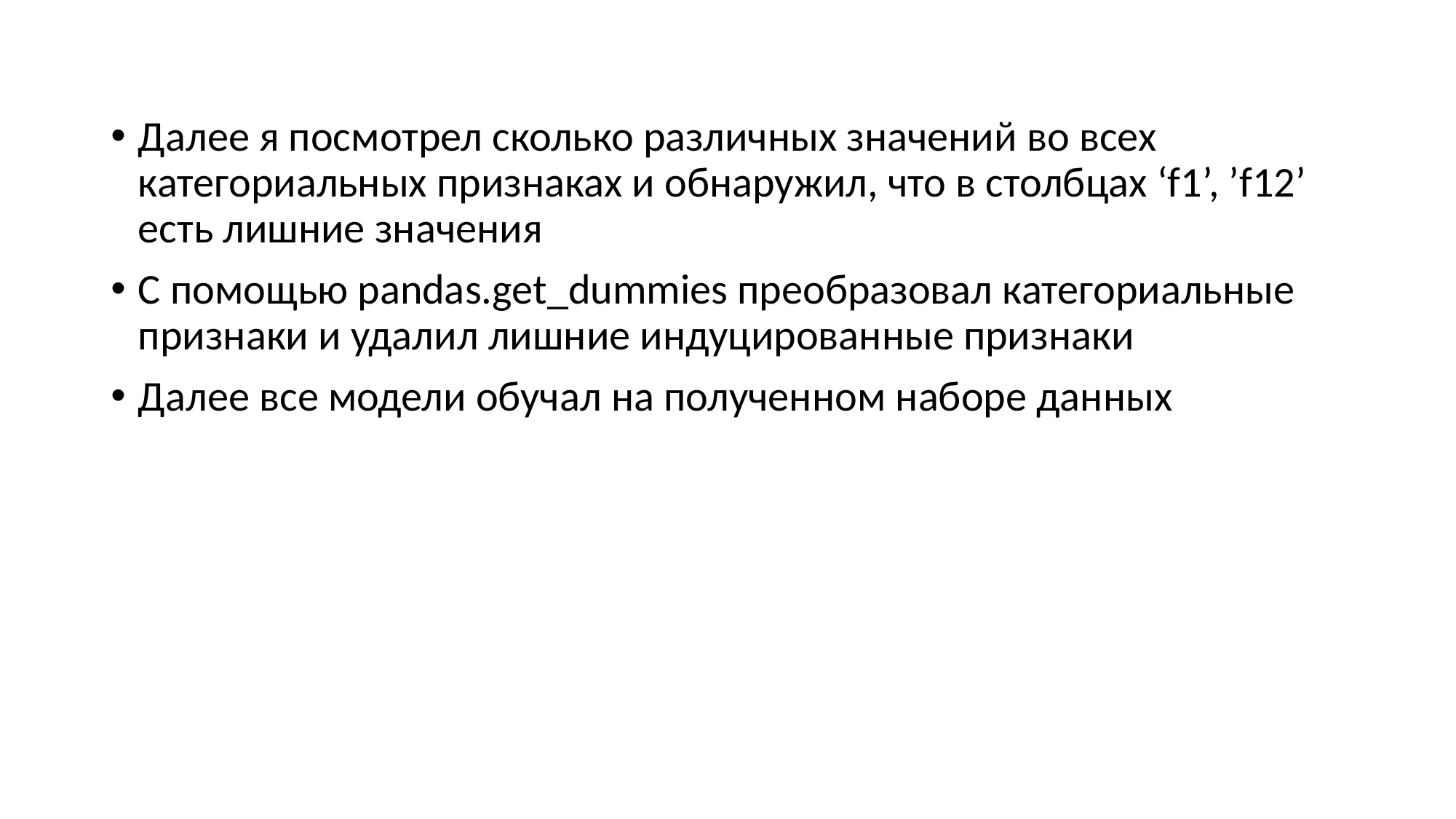

#
Далее я посмотрел сколько различных значений во всех категориальных признаках и обнаружил, что в столбцах ‘f1’, ’f12’ есть лишние значения
С помощью pandas.get_dummies преобразовал категориальные признаки и удалил лишние индуцированные признаки
Далее все модели обучал на полученном наборе данных